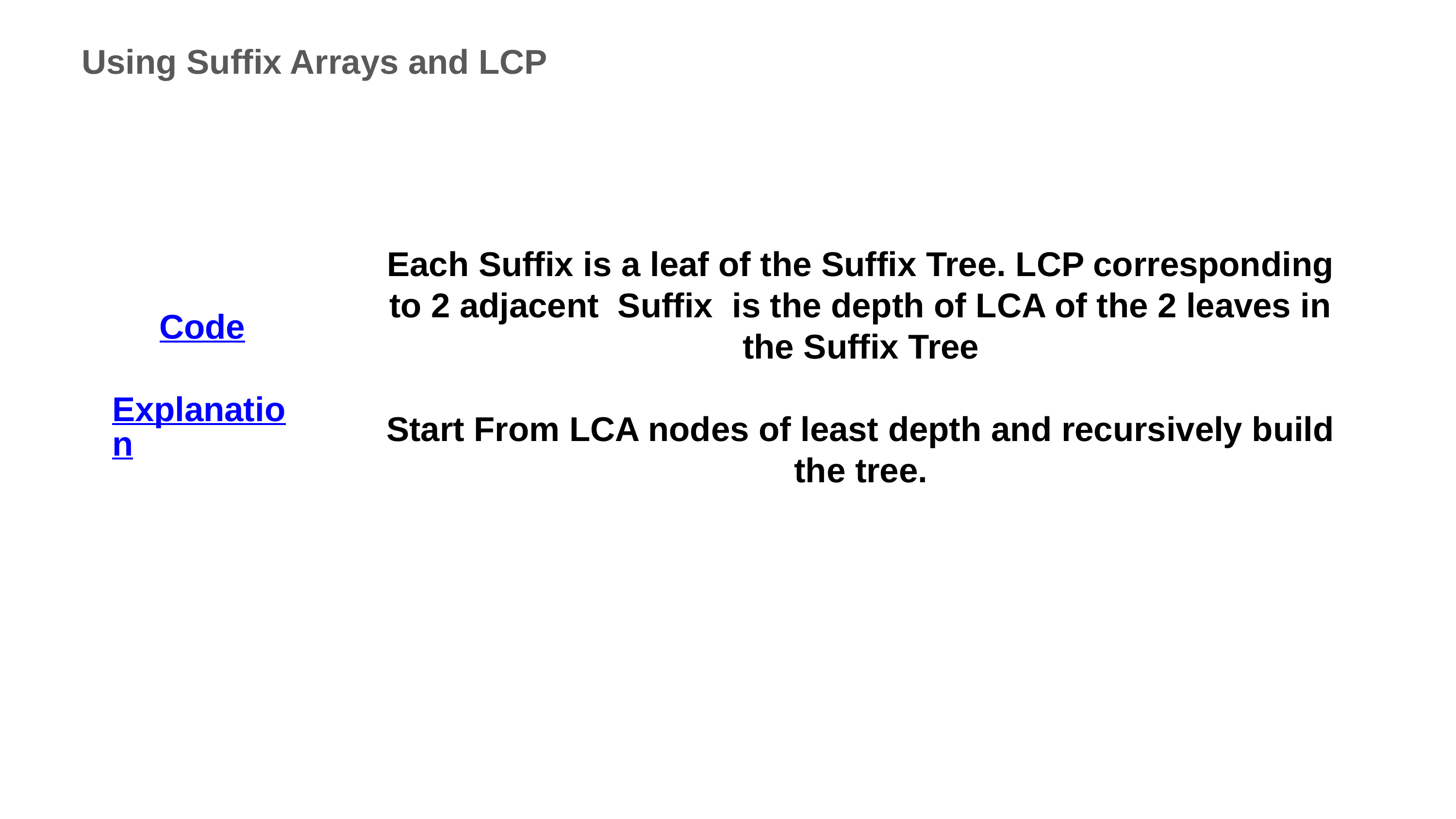

Using Suffix Arrays and LCP
Each Suffix is a leaf of the Suffix Tree. LCP corresponding to 2 adjacent  Suffix  is the depth of LCA of the 2 leaves in the Suffix Tree

Start From LCA nodes of least depth and recursively build the tree.
Code

Explanation